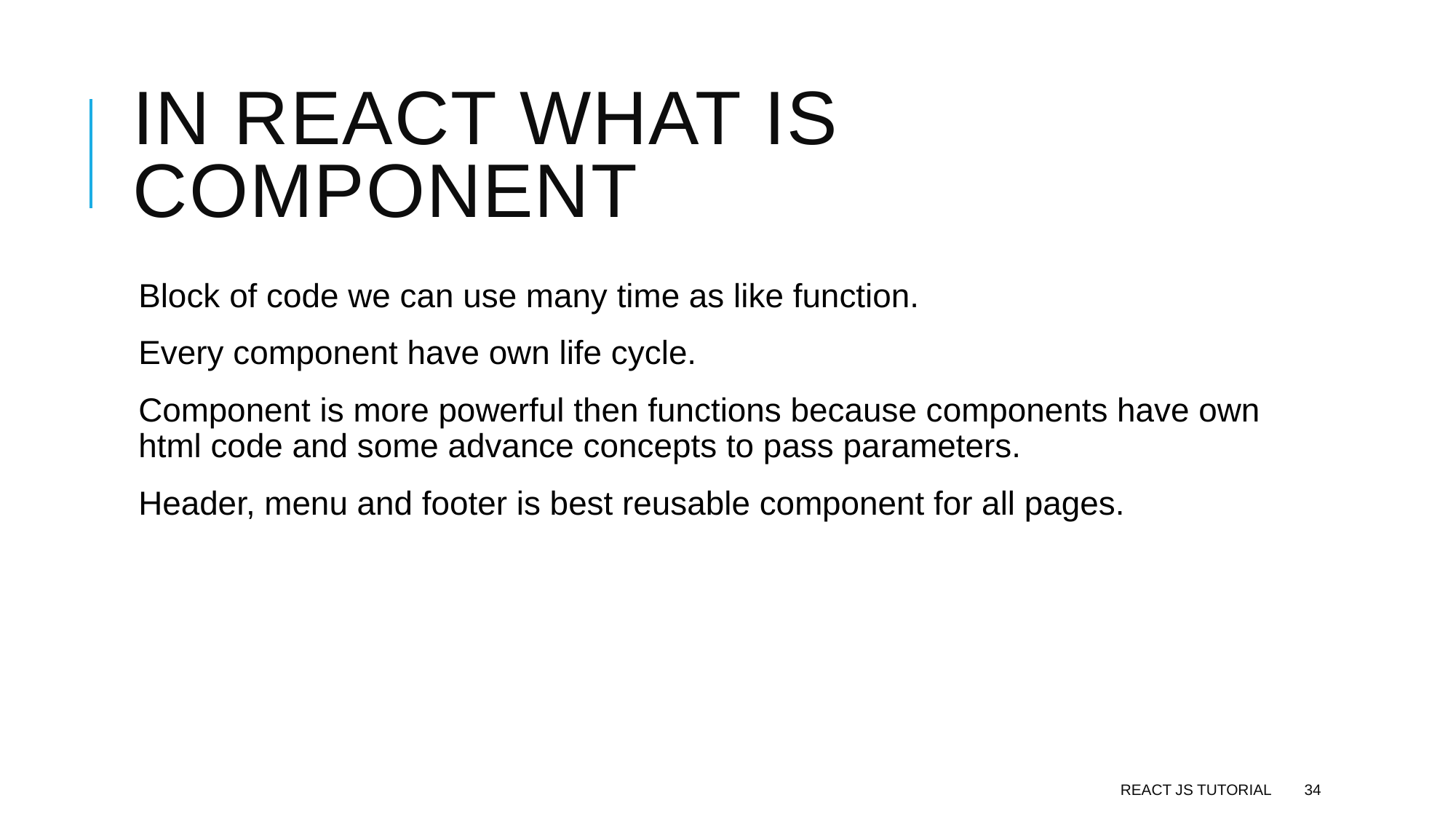

# In react what is component
Block of code we can use many time as like function.
Every component have own life cycle.
Component is more powerful then functions because components have own html code and some advance concepts to pass parameters.
Header, menu and footer is best reusable component for all pages.

React JS Tutorial
34